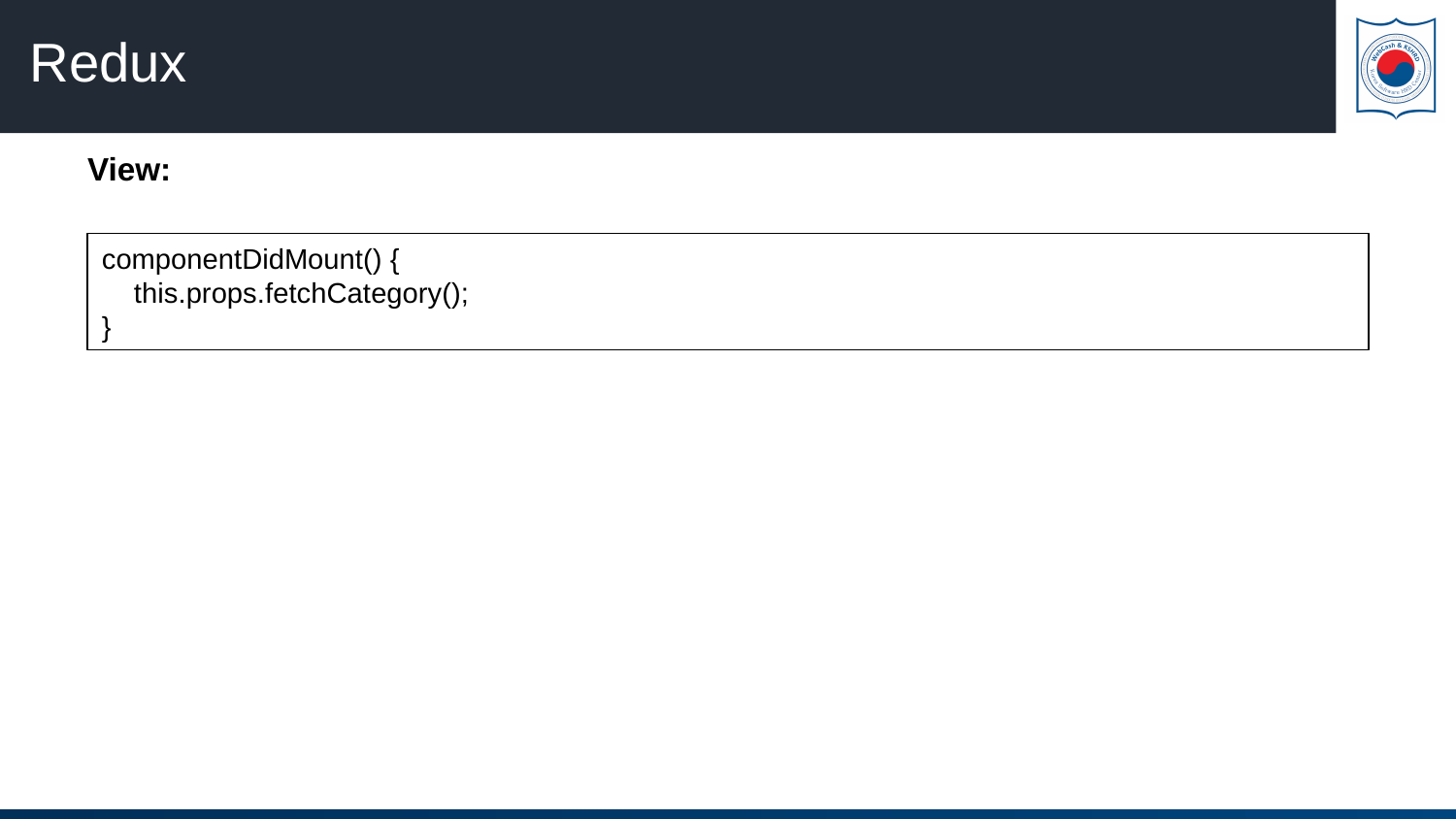

# Redux
View:
componentDidMount() {
    this.props.fetchCategory();
}